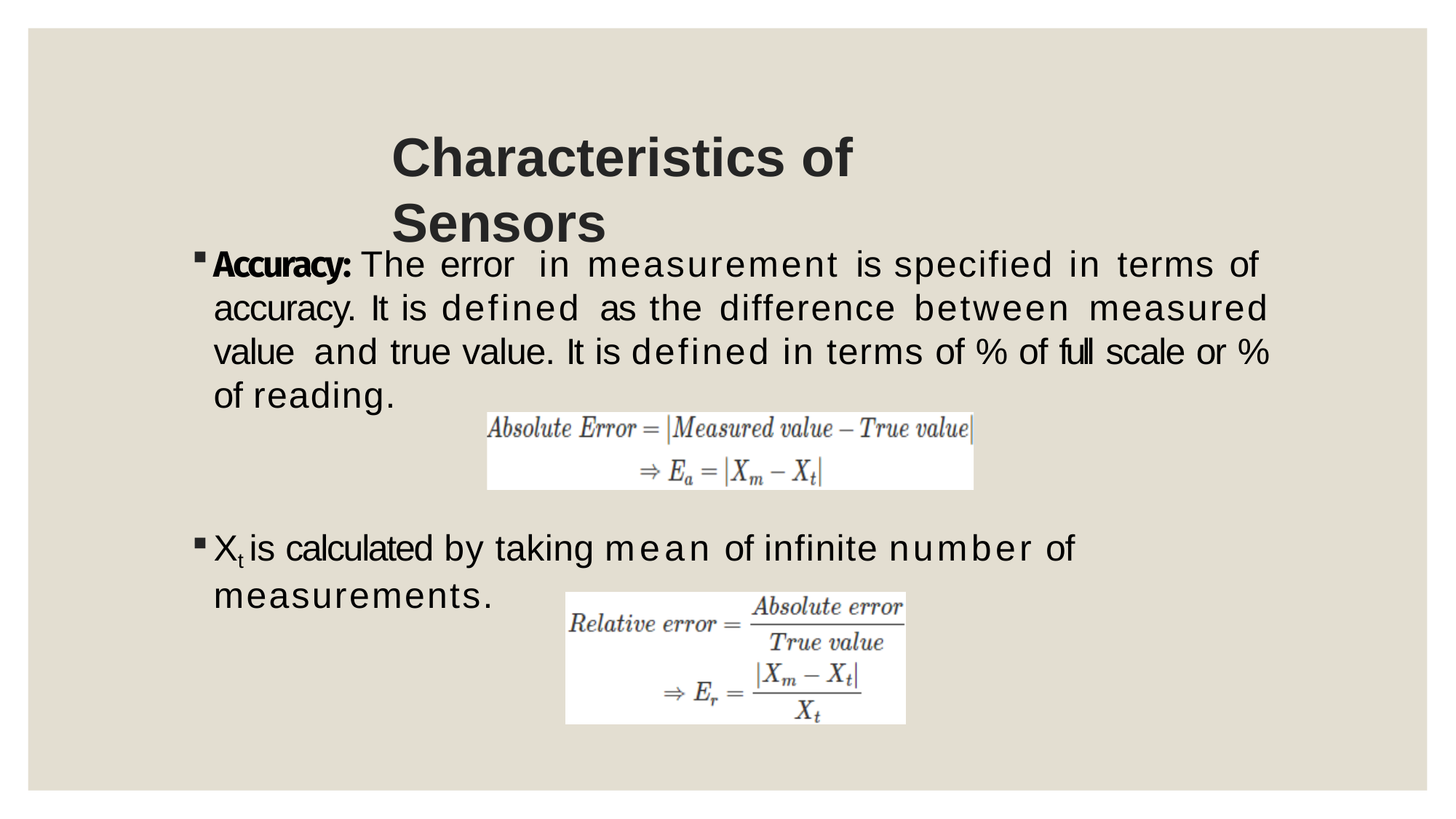

# Characteristics of Sensors
Accuracy: The error  in measurement is specified in terms of  accuracy. It is defined as the difference between measured value  and true value. It is defined in terms of % of full scale or % of reading.

Xt is calculated by taking mean of infinite number of measurements.